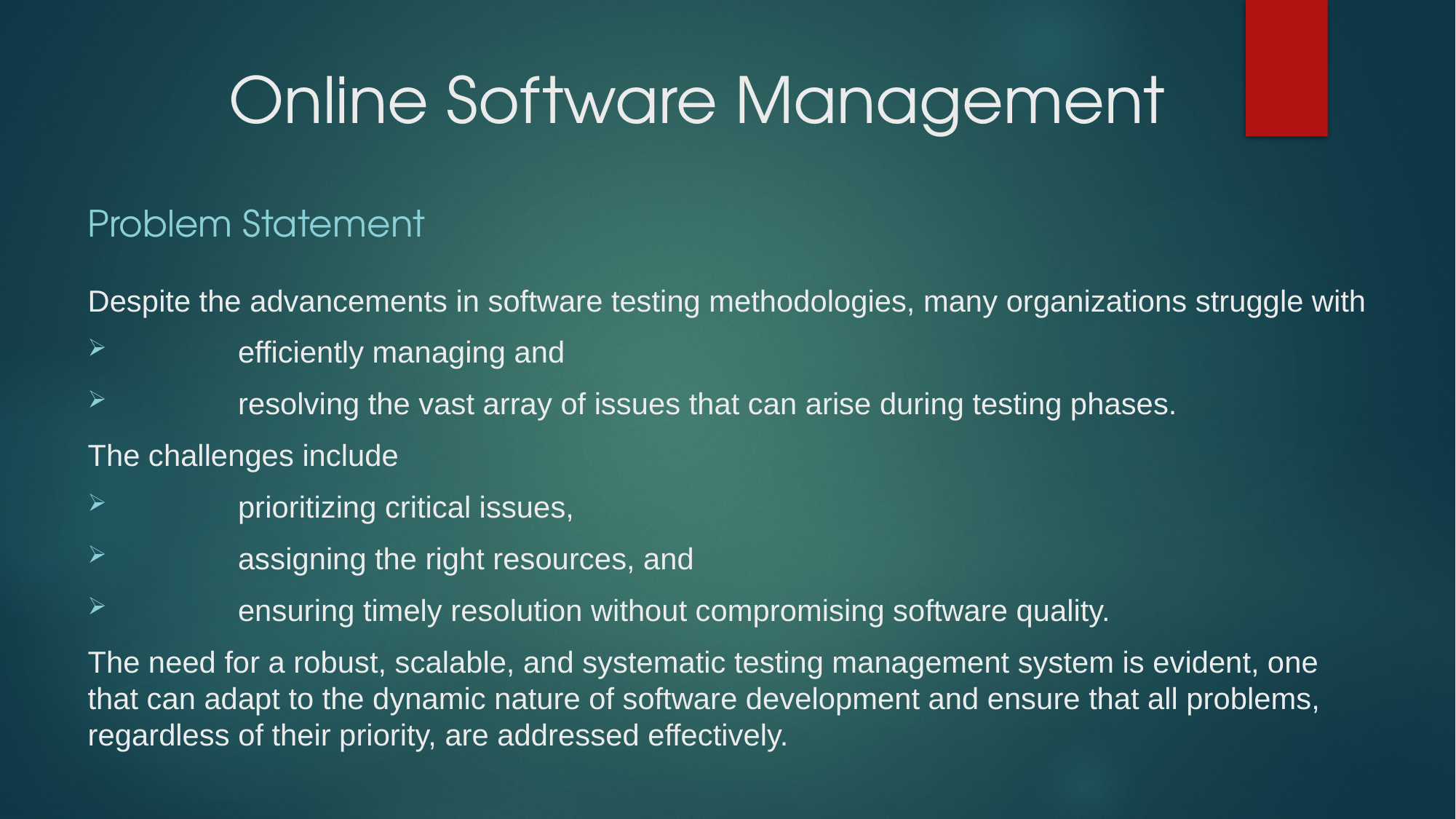

Online Software Management
Problem Statement
Despite the advancements in software testing methodologies, many organizations struggle with
	efficiently managing and
	resolving the vast array of issues that can arise during testing phases.
The challenges include
	prioritizing critical issues,
	assigning the right resources, and
	ensuring timely resolution without compromising software quality.
The need for a robust, scalable, and systematic testing management system is evident, one that can adapt to the dynamic nature of software development and ensure that all problems, regardless of their priority, are addressed effectively.